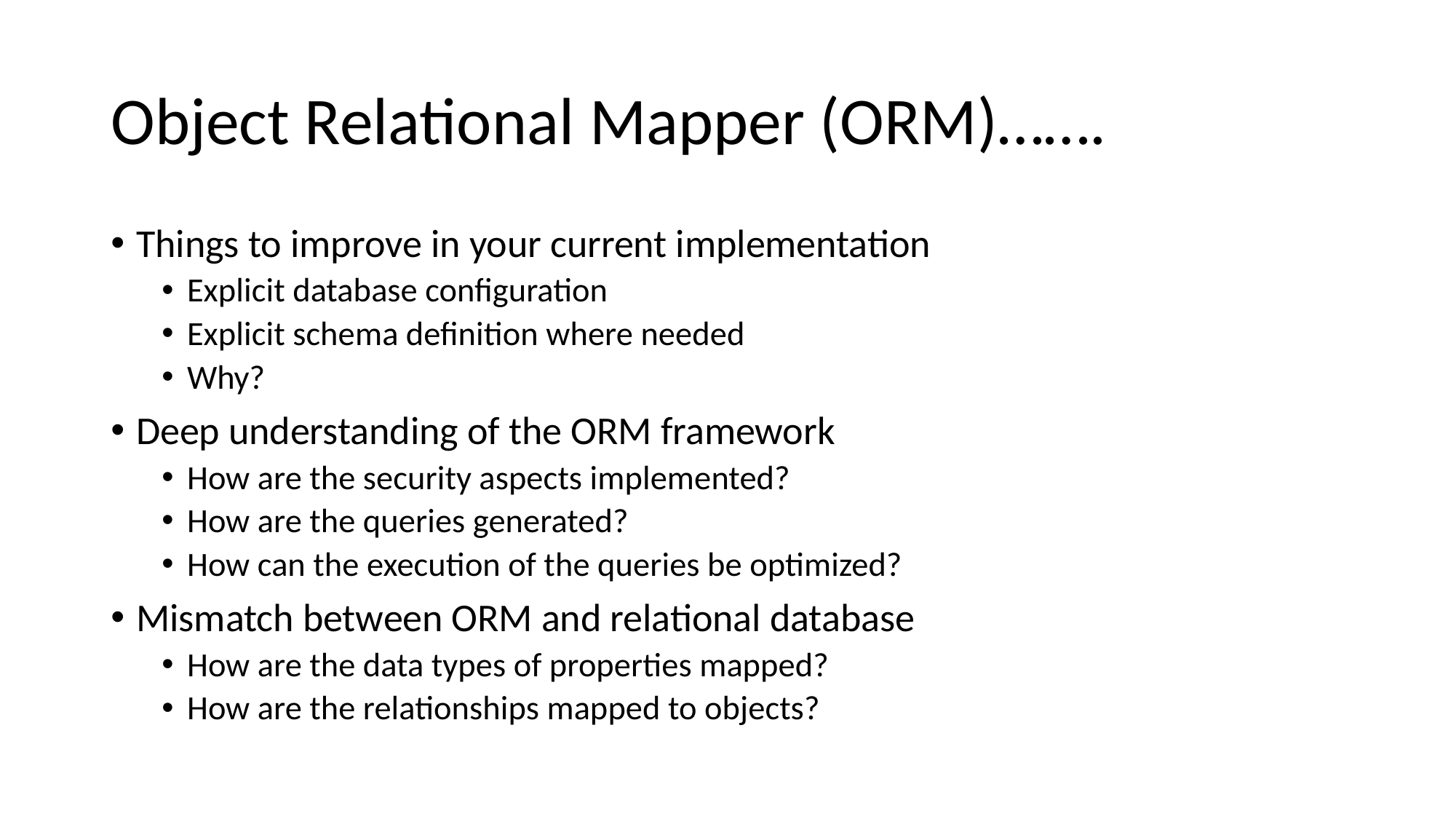

# Object Relational Mapper (ORM)…….
Things to improve in your current implementation
Explicit database configuration
Explicit schema definition where needed
Why?
Deep understanding of the ORM framework
How are the security aspects implemented?
How are the queries generated?
How can the execution of the queries be optimized?
Mismatch between ORM and relational database
How are the data types of properties mapped?
How are the relationships mapped to objects?